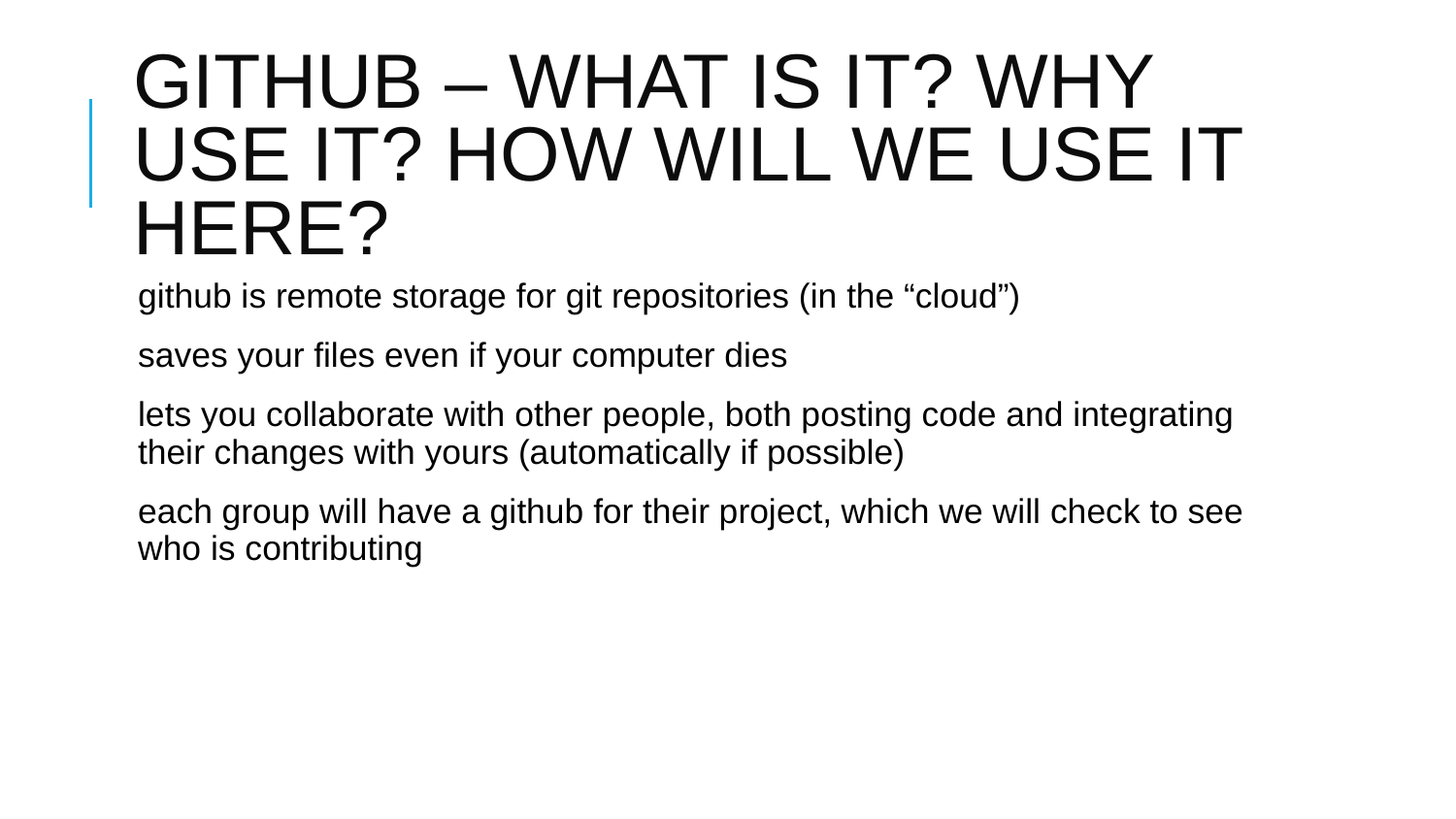

# GITHUB – WHAT IS IT? WHY USE IT? HOW WILL WE USE IT HERE?
github is remote storage for git repositories (in the “cloud”)
saves your files even if your computer dies
lets you collaborate with other people, both posting code and integrating their changes with yours (automatically if possible)
each group will have a github for their project, which we will check to see who is contributing